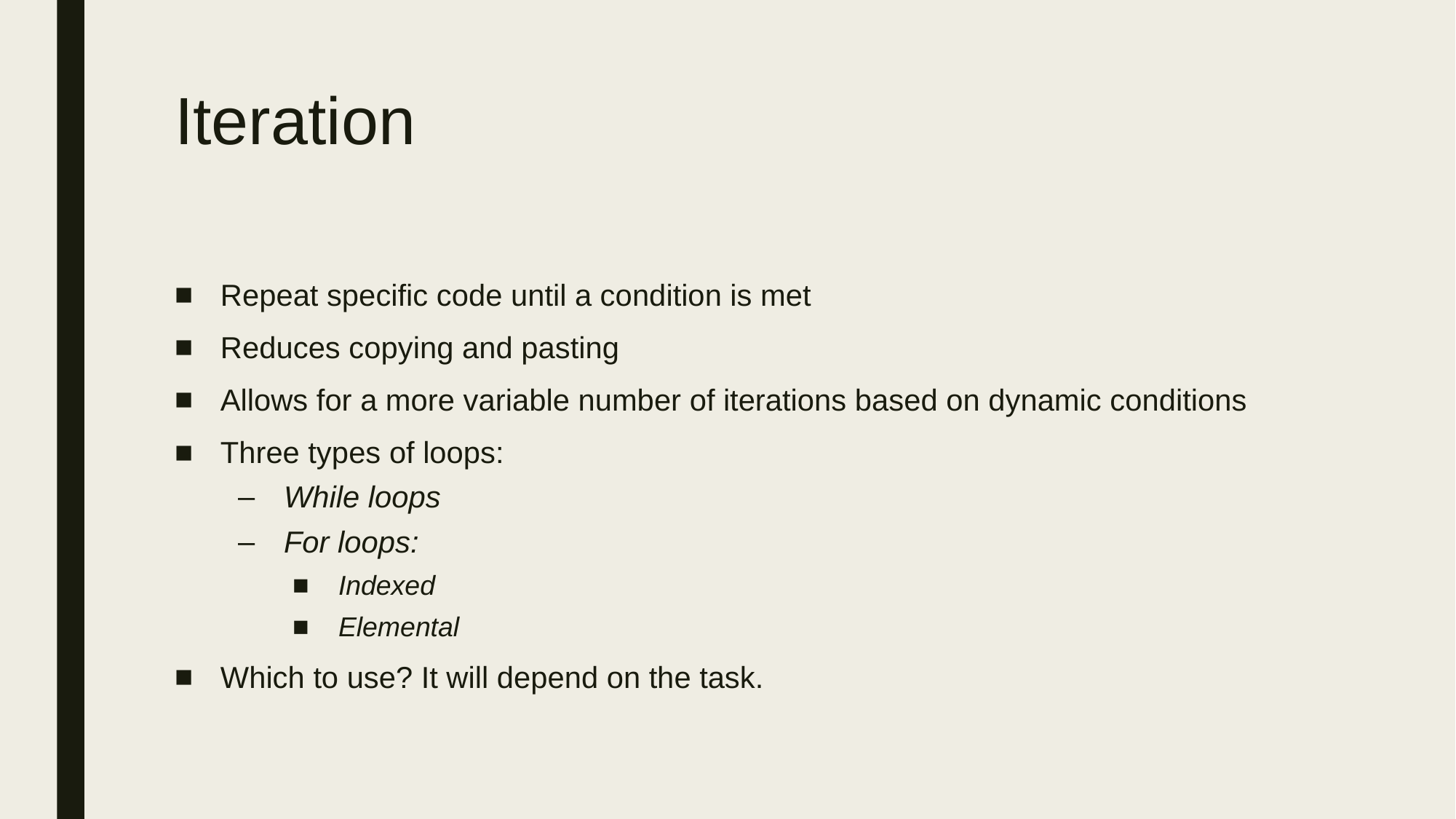

# Iteration
Repeat specific code until a condition is met
Reduces copying and pasting
Allows for a more variable number of iterations based on dynamic conditions
Three types of loops:
While loops
For loops:
Indexed
Elemental
Which to use? It will depend on the task.